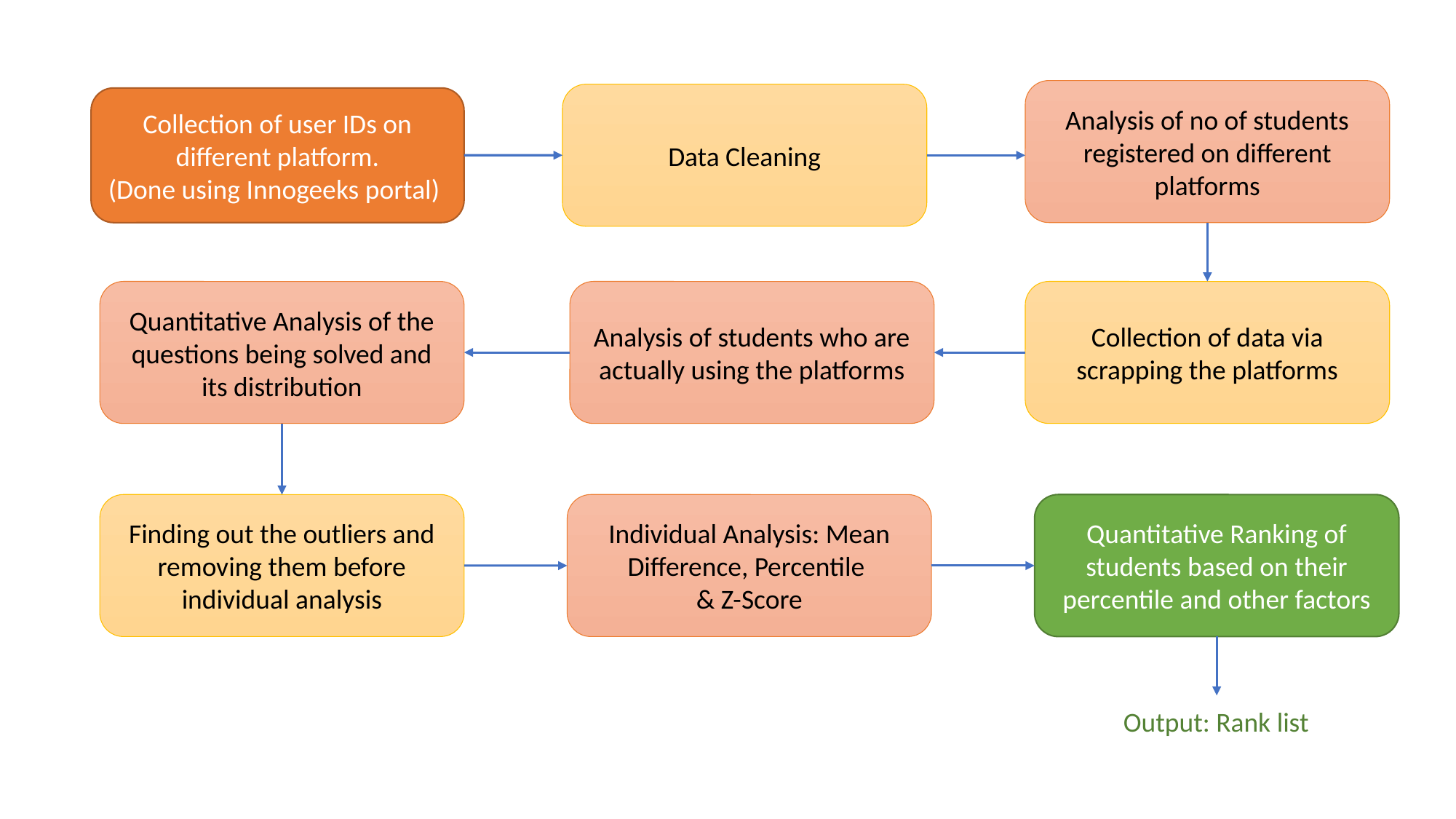

Analysis of no of students registered on different platforms
Data Cleaning
Collection of user IDs on different platform.
(Done using Innogeeks portal)
Quantitative Analysis of the questions being solved and its distribution
Analysis of students who are actually using the platforms
Collection of data via scrapping the platforms
Quantitative Ranking of students based on their percentile and other factors
Individual Analysis: Mean Difference, Percentile
& Z-Score
Finding out the outliers and removing them before individual analysis
Output: Rank list